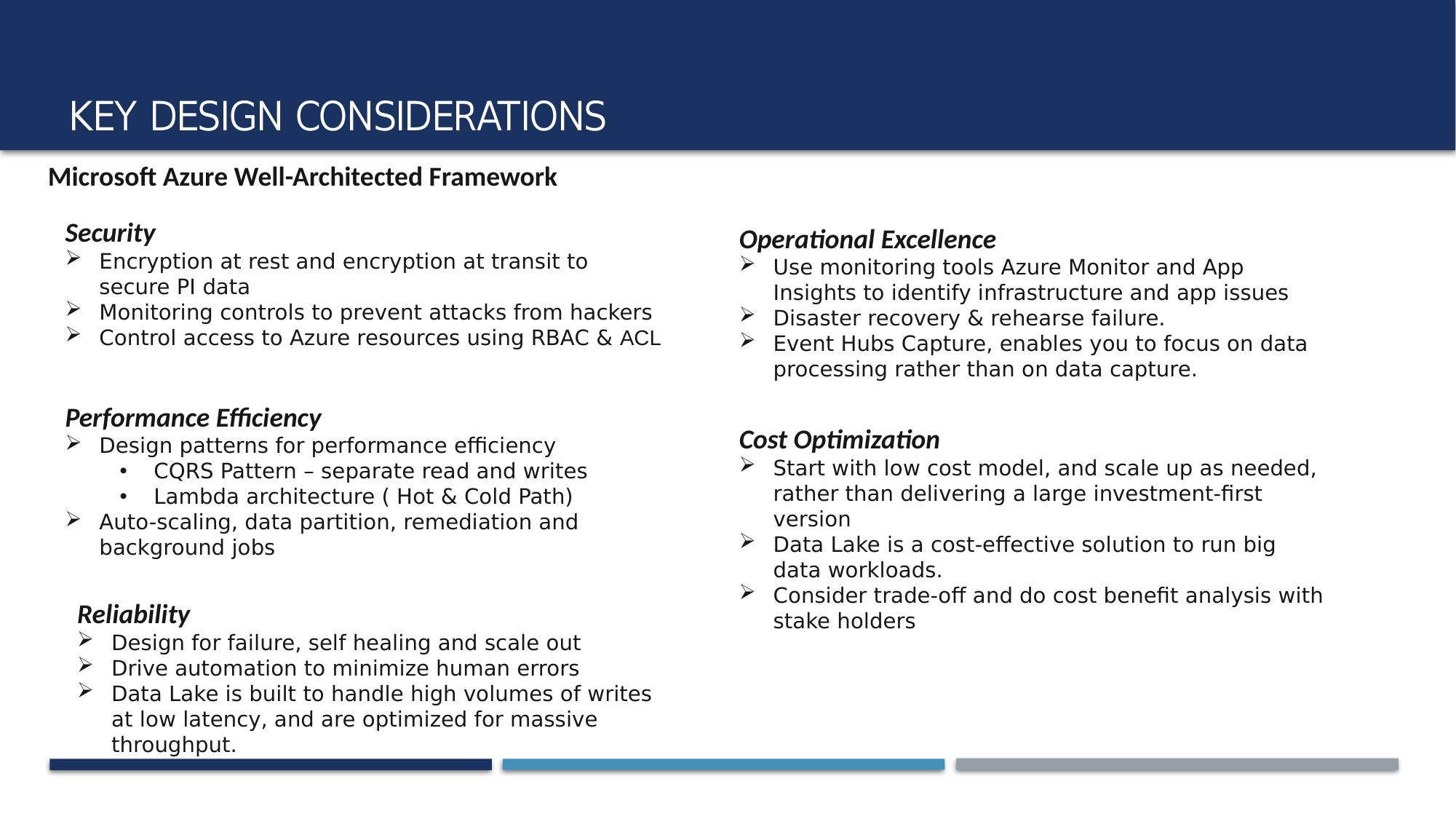

# KEY DESIGN Considerations
Microsoft Azure Well-Architected Framework

Security
Encryption at rest and encryption at transit to secure PI data
Monitoring controls to prevent attacks from hackers
Control access to Azure resources using RBAC & ACL

Operational Excellence
Use monitoring tools Azure Monitor and App Insights to identify infrastructure and app issues
Disaster recovery & rehearse failure.
Event Hubs Capture, enables you to focus on data processing rather than on data capture.
Performance Efficiency
Design patterns for performance efficiency
CQRS Pattern – separate read and writes
Lambda architecture ( Hot & Cold Path)
Auto-scaling, data partition, remediation and background jobs

Cost Optimization
Start with low cost model, and scale up as needed, rather than delivering a large investment-first version
Data Lake is a cost-effective solution to run big data workloads.
Consider trade-off and do cost benefit analysis with stake holders

Reliability
Design for failure, self healing and scale out
Drive automation to minimize human errors
Data Lake is built to handle high volumes of writes at low latency, and are optimized for massive throughput.